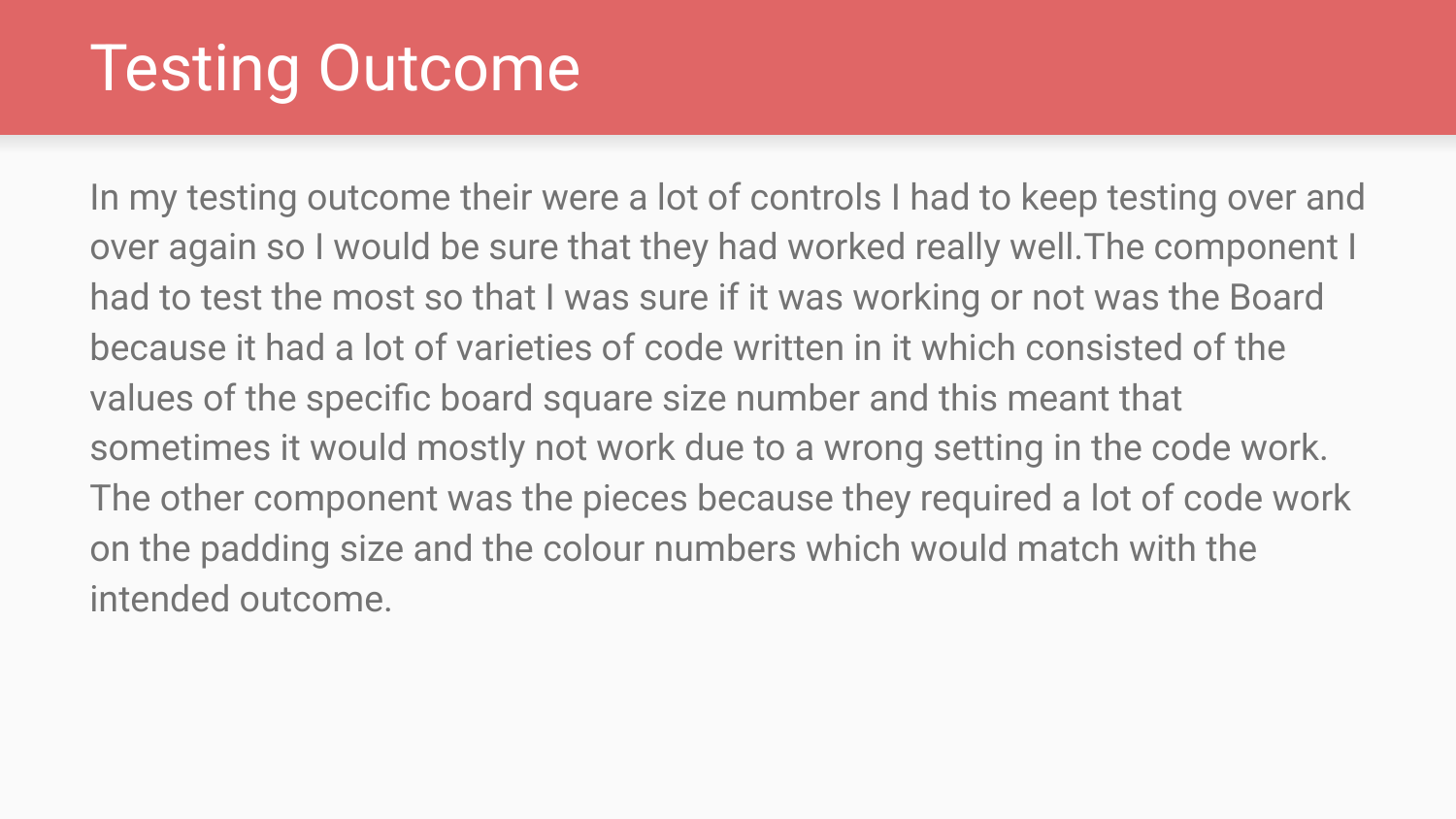

# Testing Outcome
In my testing outcome their were a lot of controls I had to keep testing over and over again so I would be sure that they had worked really well.The component I had to test the most so that I was sure if it was working or not was the Board because it had a lot of varieties of code written in it which consisted of the values of the specific board square size number and this meant that sometimes it would mostly not work due to a wrong setting in the code work. The other component was the pieces because they required a lot of code work on the padding size and the colour numbers which would match with the intended outcome.